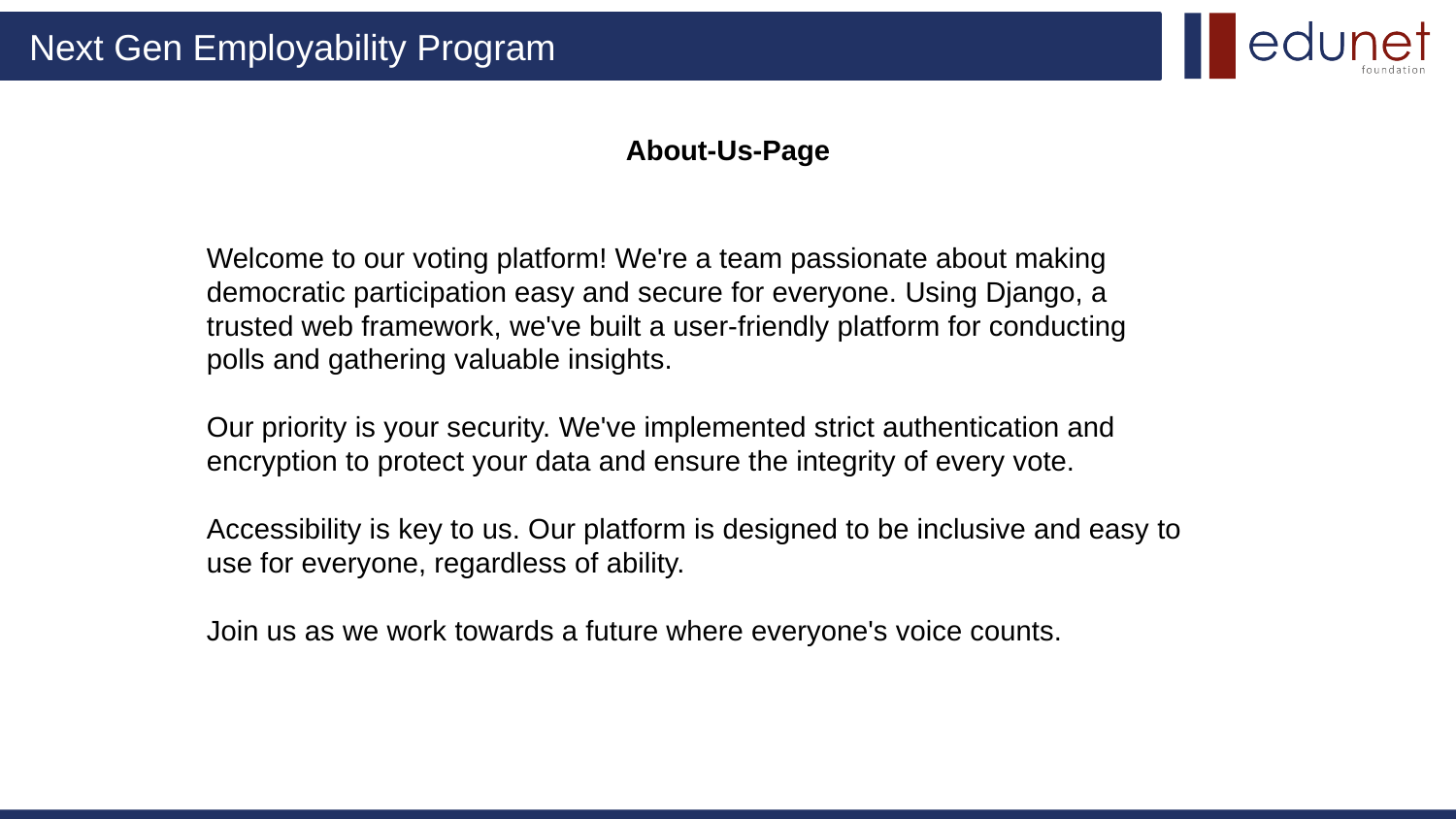

# About-Us-Page
Welcome to our voting platform! We're a team passionate about making democratic participation easy and secure for everyone. Using Django, a trusted web framework, we've built a user-friendly platform for conducting polls and gathering valuable insights.

Our priority is your security. We've implemented strict authentication and encryption to protect your data and ensure the integrity of every vote.

Accessibility is key to us. Our platform is designed to be inclusive and easy to use for everyone, regardless of ability.

Join us as we work towards a future where everyone's voice counts.